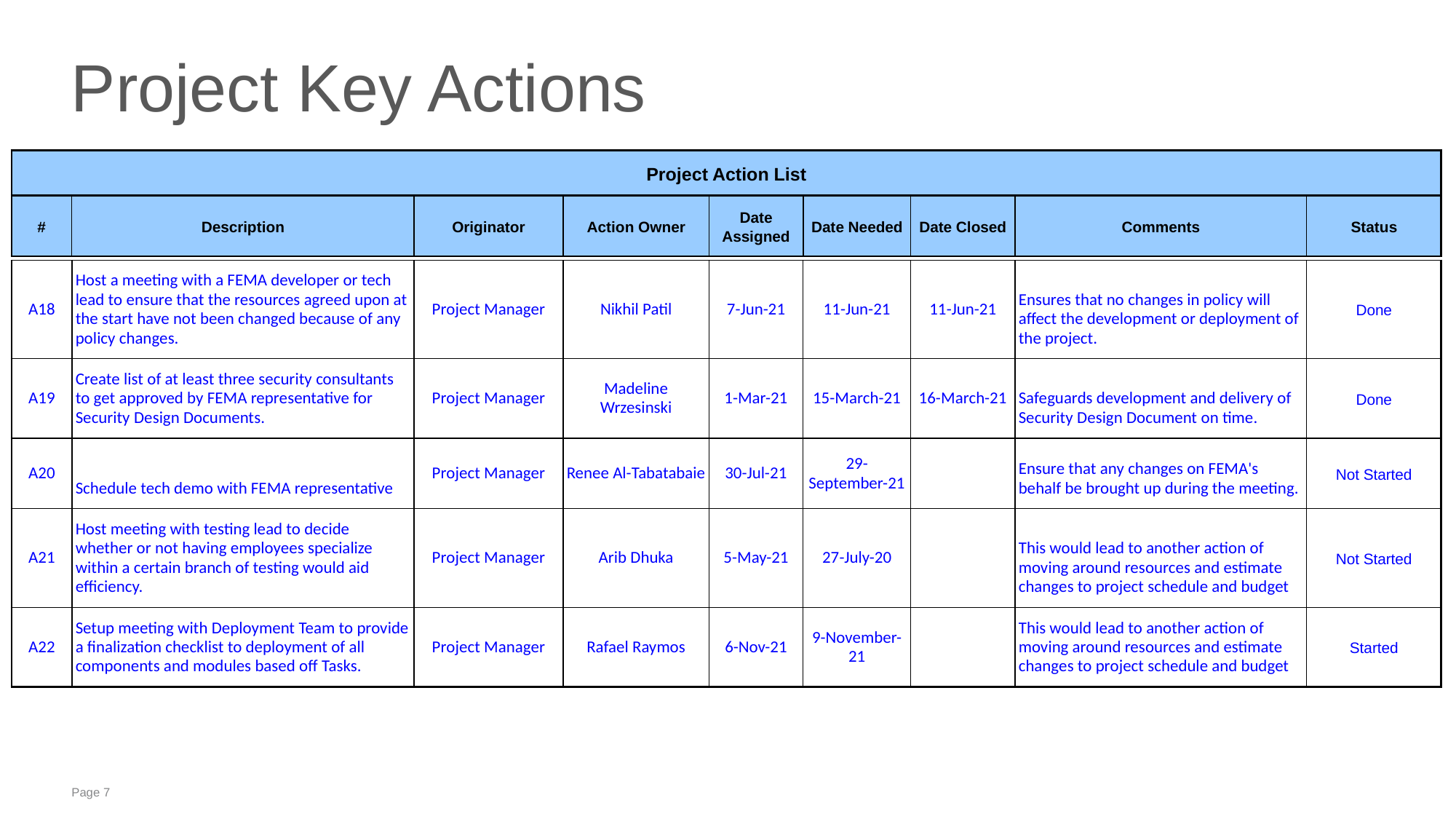

# Project Key Actions
| Project Action List |  |  |  |  |  |  |  |  |
| --- | --- | --- | --- | --- | --- | --- | --- | --- |
| # | Description | Originator | Action Owner | Date Assigned | Date Needed | Date Closed | Comments | Status |
| A18 | Host a meeting with a FEMA developer or tech lead to ensure that the resources agreed upon at the start have not been changed because of any policy changes. | Project Manager | Nikhil Patil | 7-Jun-21 | 11-Jun-21 | 11-Jun-21 | Ensures that no changes in policy will affect the development or deployment of the project. | Done |
| --- | --- | --- | --- | --- | --- | --- | --- | --- |
| A19 | Create list of at least three security consultants to get approved by FEMA representative for Security Design Documents. | Project Manager | Madeline Wrzesinski | 1-Mar-21 | 15-March-21 | 16-March-21 | Safeguards development and delivery of Security Design Document on time. | Done |
| A20 | Schedule tech demo with FEMA representative | Project Manager | Renee Al-Tabatabaie | 30-Jul-21 | 29-September-21 |  | Ensure that any changes on FEMA's behalf be brought up during the meeting. | Not Started |
| A21 | Host meeting with testing lead to decide whether or not having employees specialize within a certain branch of testing would aid efficiency. | Project Manager | Arib Dhuka | 5-May-21 | 27-July-20 |  | This would lead to another action of moving around resources and estimate changes to project schedule and budget | Not Started |
| A22 | Setup meeting with Deployment Team to provide a finalization checklist to deployment of all components and modules based off Tasks. | Project Manager | Rafael Raymos | 6-Nov-21 | 9-November-21 |  | This would lead to another action of moving around resources and estimate changes to project schedule and budget | Started |